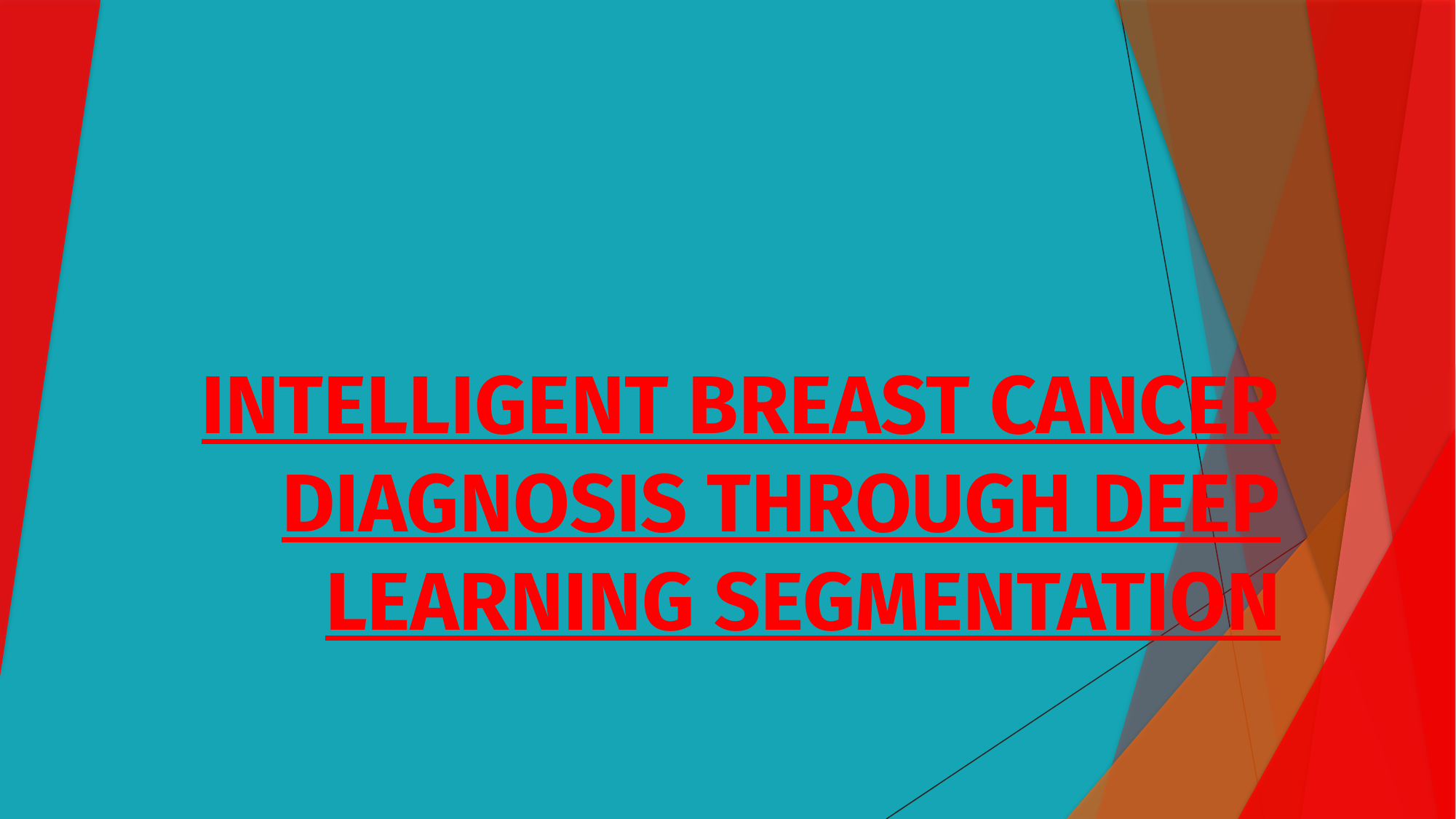

# INTELLIGENT BREAST CANCER DIAGNOSIS THROUGH DEEP LEARNING SEGMENTATION